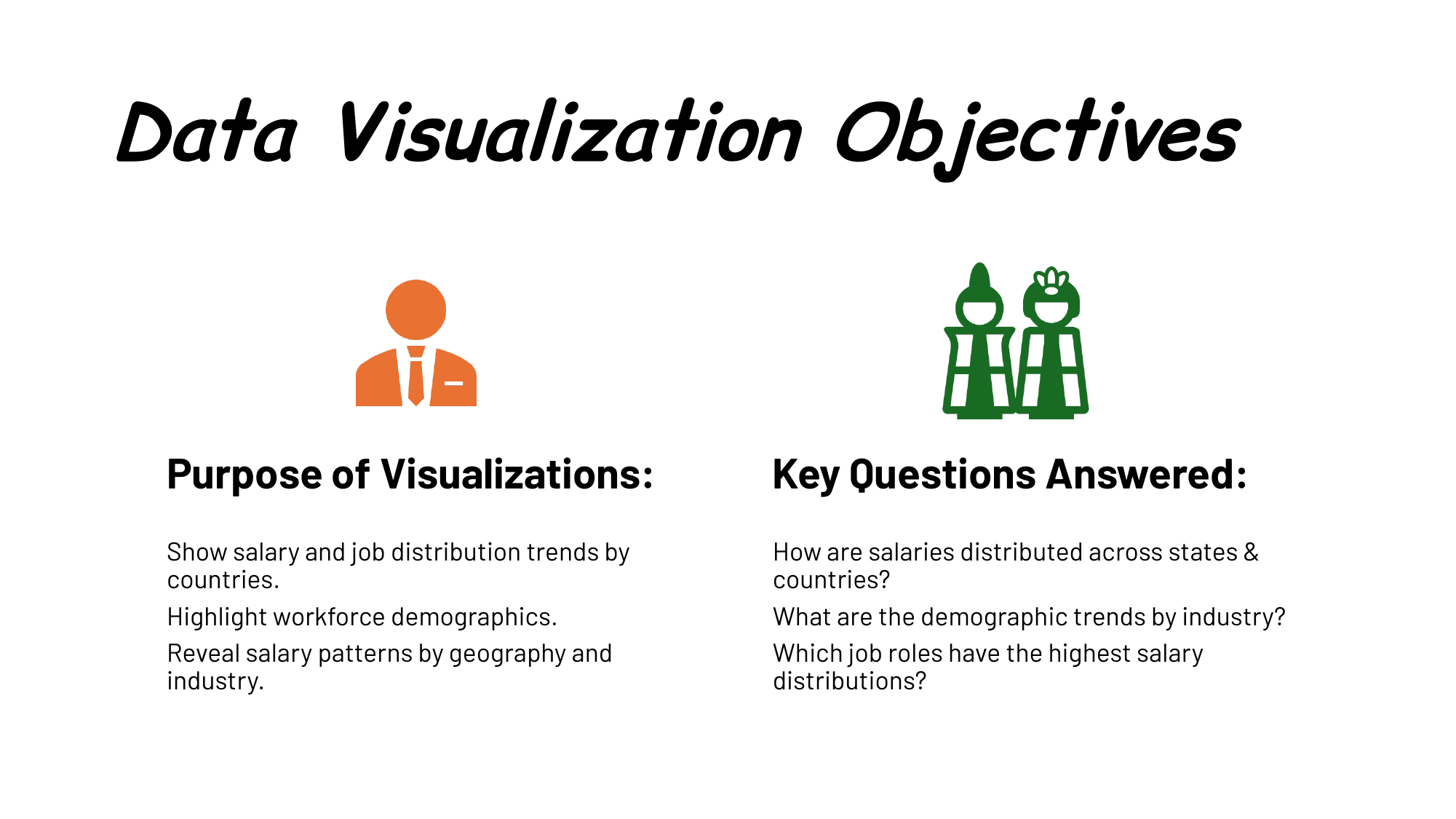

# Data Visualization Objectives
Purpose of Visualizations:
Show salary and job distribution trends by countries.
Highlight workforce demographics.
Reveal salary patterns by geography and industry.
Key Questions Answered:
How are salaries distributed across states & countries?
What are the demographic trends by industry?
Which job roles have the highest salary distributions?